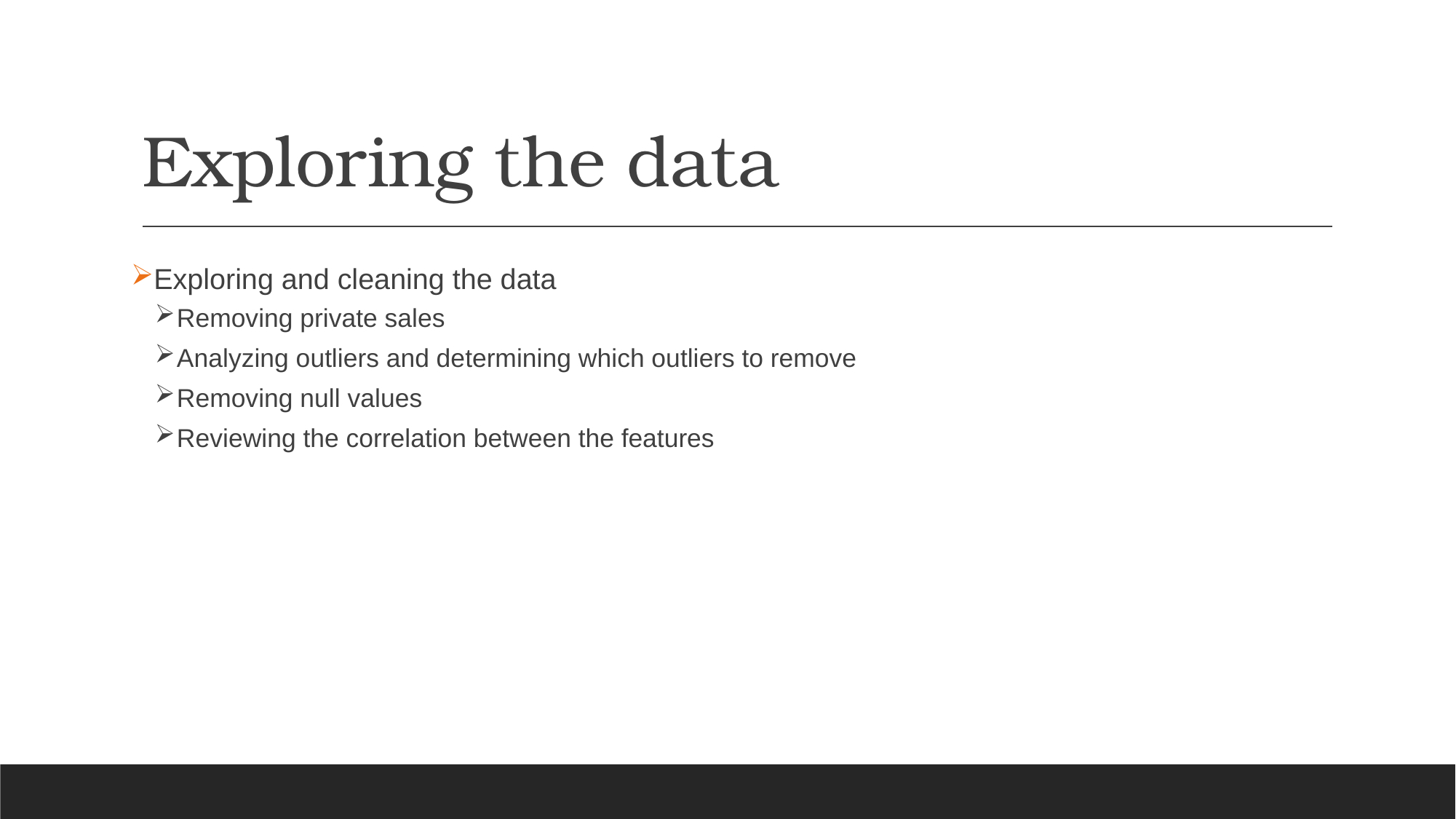

# Exploring the data
Exploring and cleaning the data
Removing private sales
Analyzing outliers and determining which outliers to remove
Removing null values
Reviewing the correlation between the features